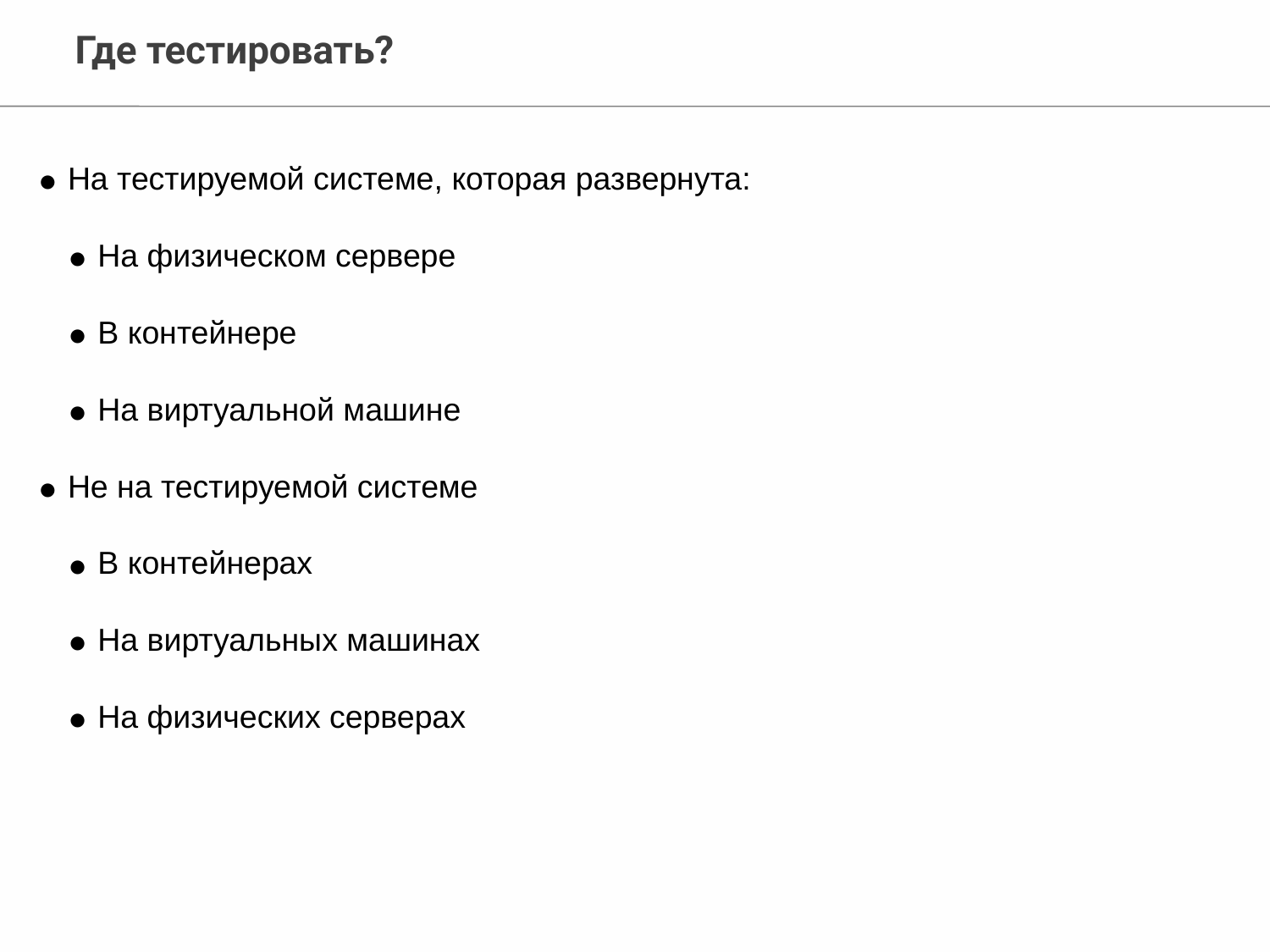

Где тестировать?
На тестируемой системе, которая развернута:
На физическом сервере
В контейнере
На виртуальной машине
Не на тестируемой системе
В контейнерах
На виртуальных машинах
На физических серверах